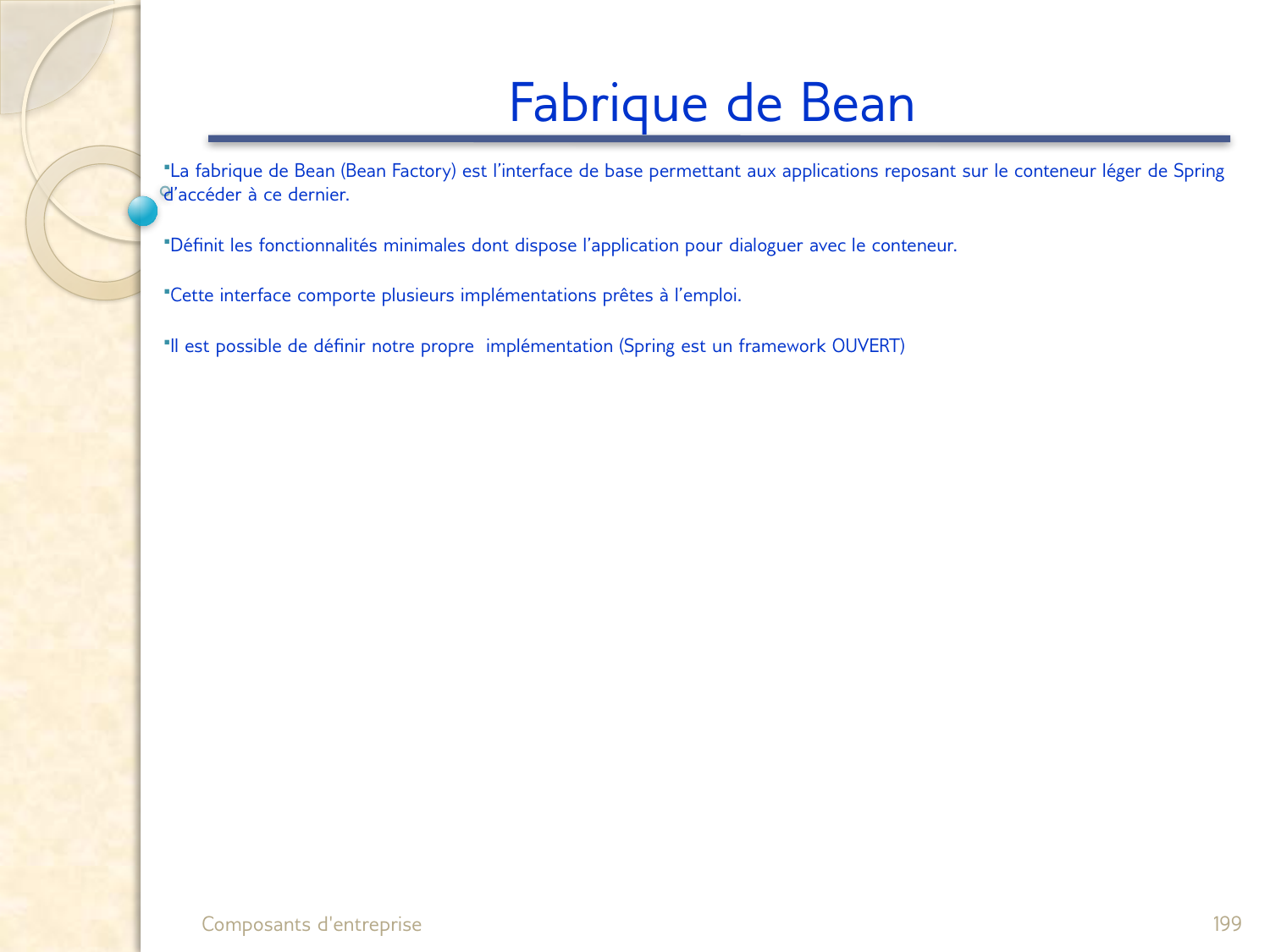

# Fabrique de Bean

 La fabrique de Bean (Bean Factory) est l’interface de base permettant aux applications reposant sur le conteneur léger de Spring d’accéder à ce dernier.

 Définit les fonctionnalités minimales dont dispose l’application pour dialoguer avec le conteneur.

 Cette interface comporte plusieurs implémentations prêtes à l’emploi.

 Il est possible de définir notre propre  implémentation (Spring est un framework OUVERT)

Composants d'entreprise
199